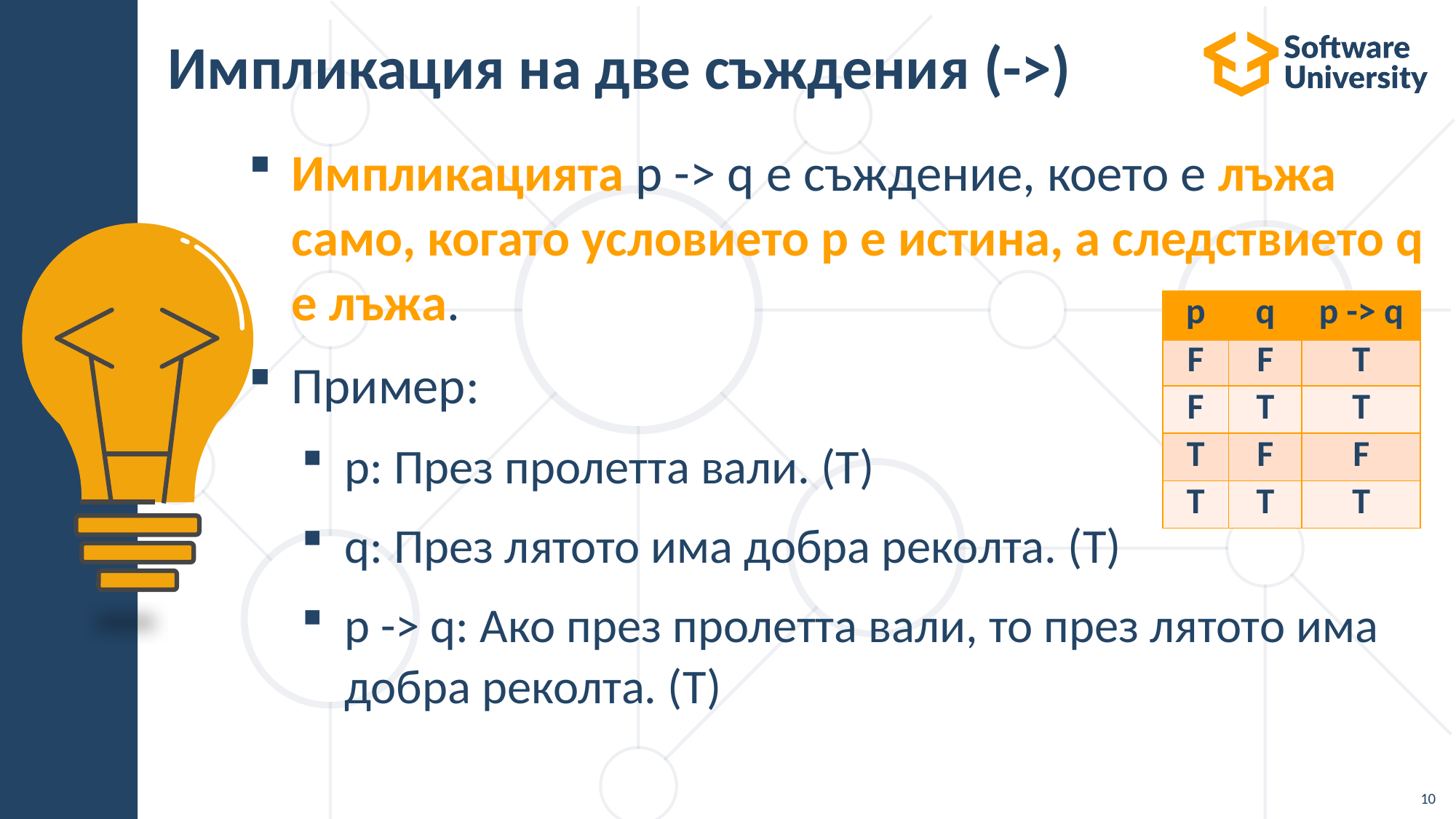

# Импликация на две съждения (->)
Импликацията p -> q е съждение, което е лъжа само, когато условието p е истина, а следствието q e лъжа.
Пример:
p: През пролетта вали. (Т)
q: През лятото има добра реколта. (T)
p -> q: Ако през пролетта вали, то през лятото има добра реколта. (T)
| p | q | p -> q |
| --- | --- | --- |
| F | F | T |
| F | T | T |
| T | F | F |
| T | T | T |
10